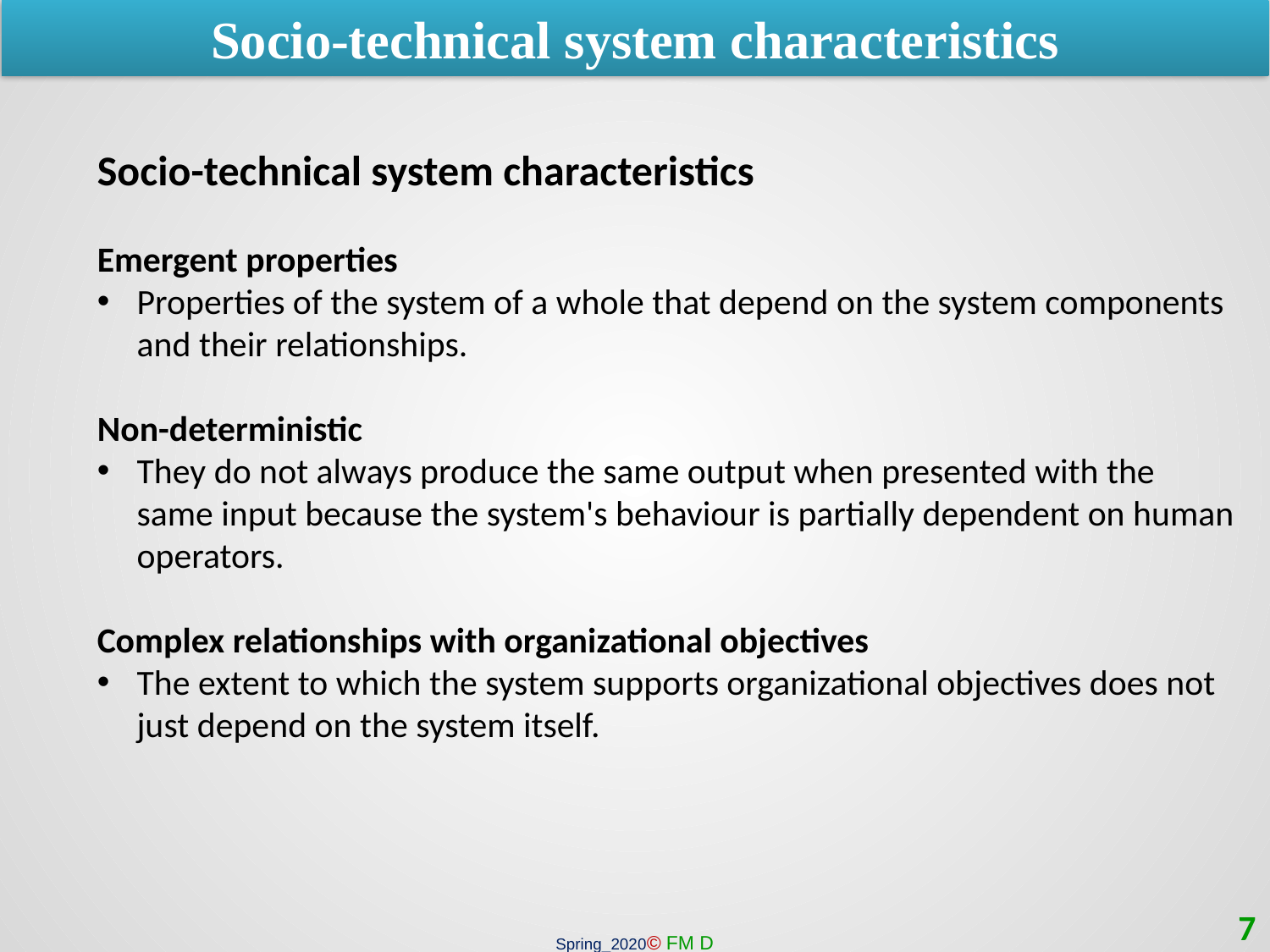

Socio-technical system characteristics
Socio-technical system characteristics

Emergent properties
Properties of the system of a whole that depend on the system components and their relationships.

Non-deterministic
They do not always produce the same output when presented with the same input because the system's behaviour is partially dependent on human operators.

Complex relationships with organizational objectives
The extent to which the system supports organizational objectives does not just depend on the system itself.
7